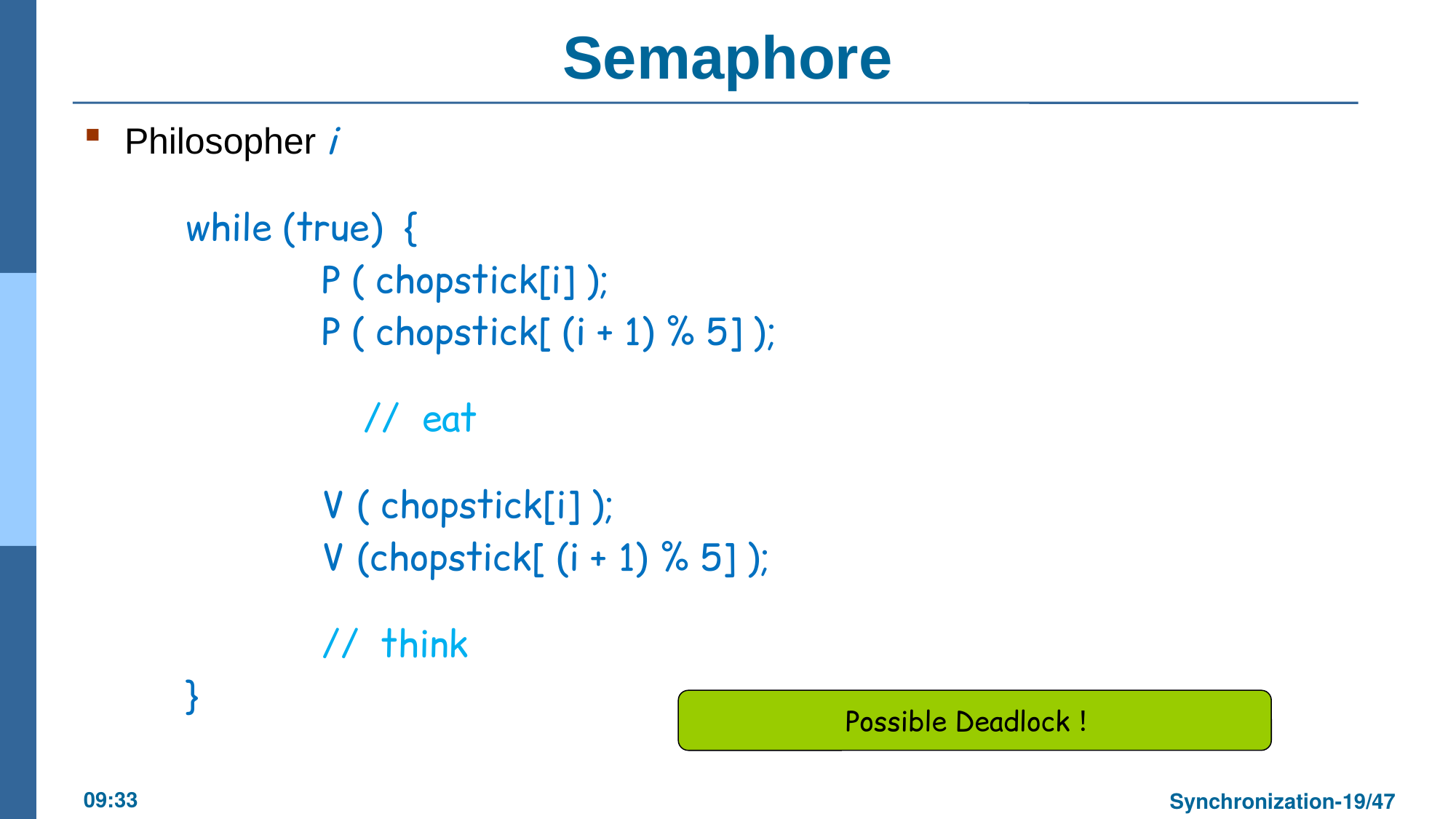

# Semaphore
Philosopher i

while (true)  {
		P ( chopstick[i] );
		P ( chopstick[ (i + 1) % 5] );

		//  eat

		V ( chopstick[i] );
		V (chopstick[ (i + 1) % 5] );

		//  think
}

Possible Deadlock！